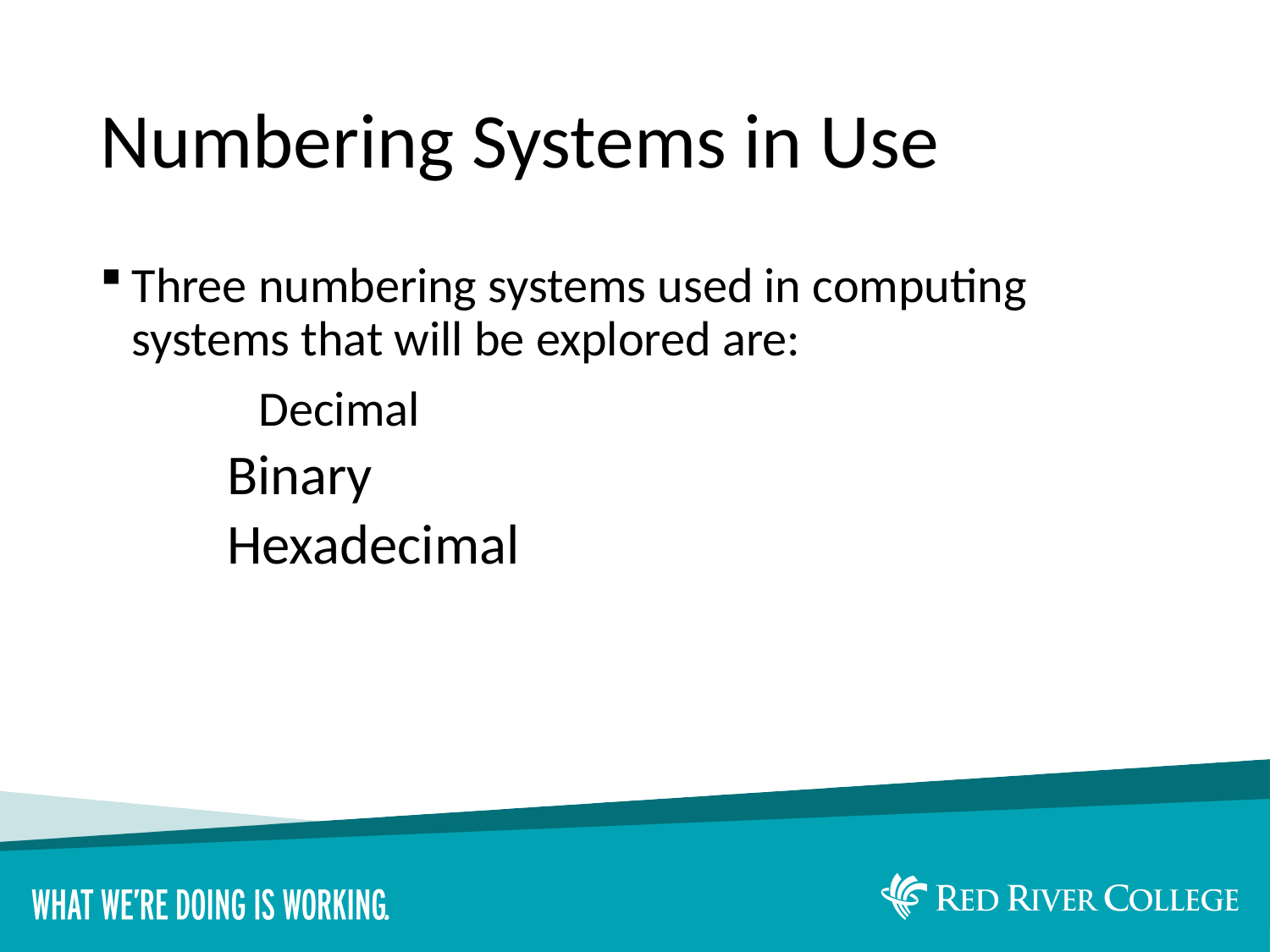

# Numbering Systems in Use
Three numbering systems used in computing systems that will be explored are:
	 	Decimal
Binary
Hexadecimal